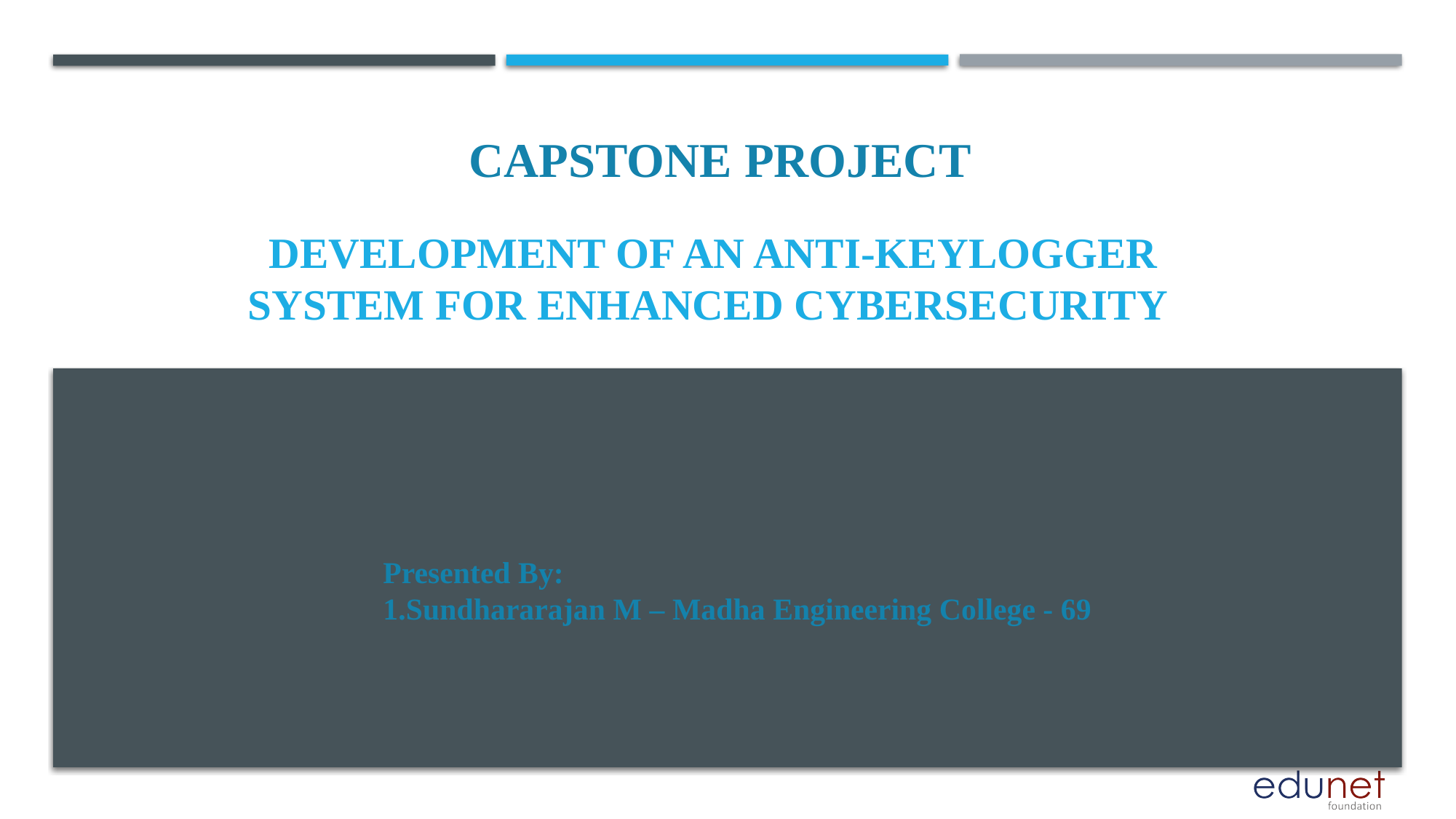

CAPSTONE PROJECT
# Development of an Anti-Keylogger System for Enhanced Cybersecurity
Presented By:
1.Sundhararajan M – Madha Engineering College - 69